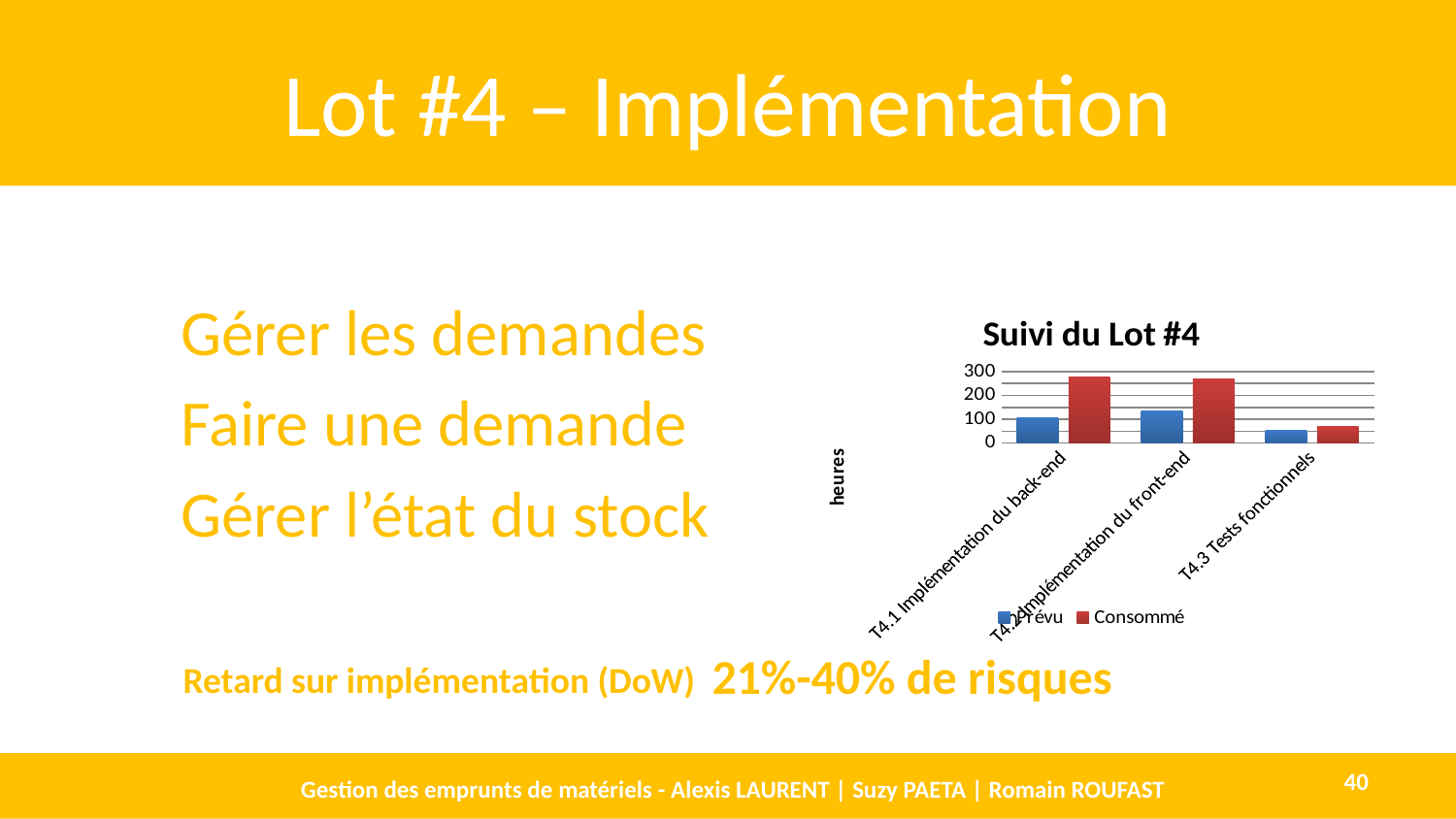

# Lot #4 – Implémentation
Gérer les demandes
Faire une demande
Gérer l’état du stock

### Chart: Suivi du Lot #4

| Category | Prévu | Consommé |
|---|---|---|
| T4.1 Implémentation du back-end | 107.0 | 276.0 |
| T4.2 Implémentation du front-end | 134.0 | 269.0 |
| T4.3 Tests fonctionnels | 54.0 | 69.0 |
21%-40% de risques
Retard sur implémentation (DoW)

Gestion des emprunts de matériels - Alexis LAURENT | Suzy PAETA | Romain ROUFAST
40